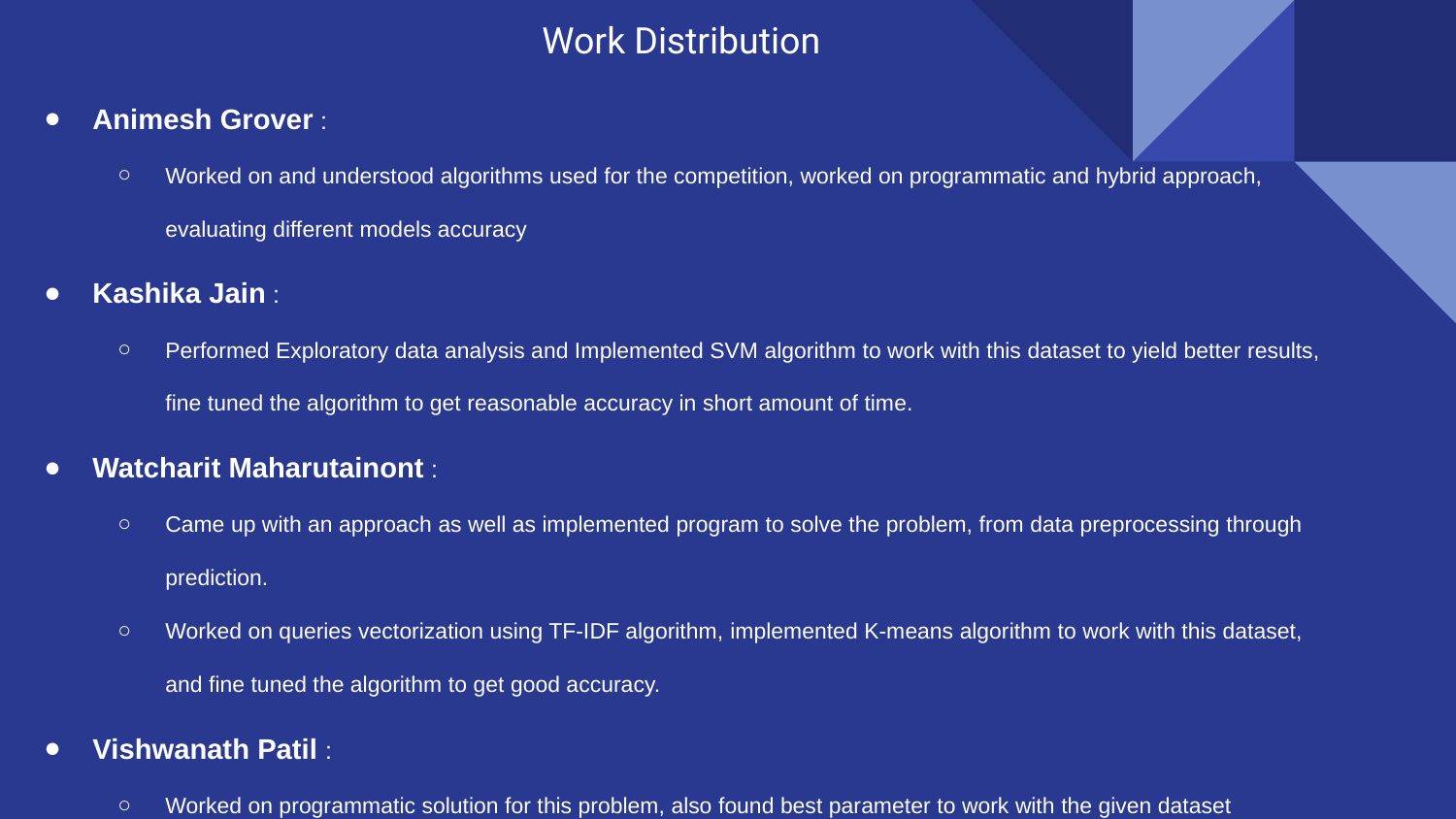

# Work Distribution
Animesh Grover :
Worked on and understood algorithms used for the competition, worked on programmatic and hybrid approach, evaluating different models accuracy
Kashika Jain :
Performed Exploratory data analysis and Implemented SVM algorithm to work with this dataset to yield better results, fine tuned the algorithm to get reasonable accuracy in short amount of time.
Watcharit Maharutainont :
Came up with an approach as well as implemented program to solve the problem, from data preprocessing through prediction.
Worked on queries vectorization using TF-IDF algorithm, implemented K-means algorithm to work with this dataset, and fine tuned the algorithm to get good accuracy.
Vishwanath Patil :
Worked on programmatic solution for this problem, also found best parameter to work with the given dataset